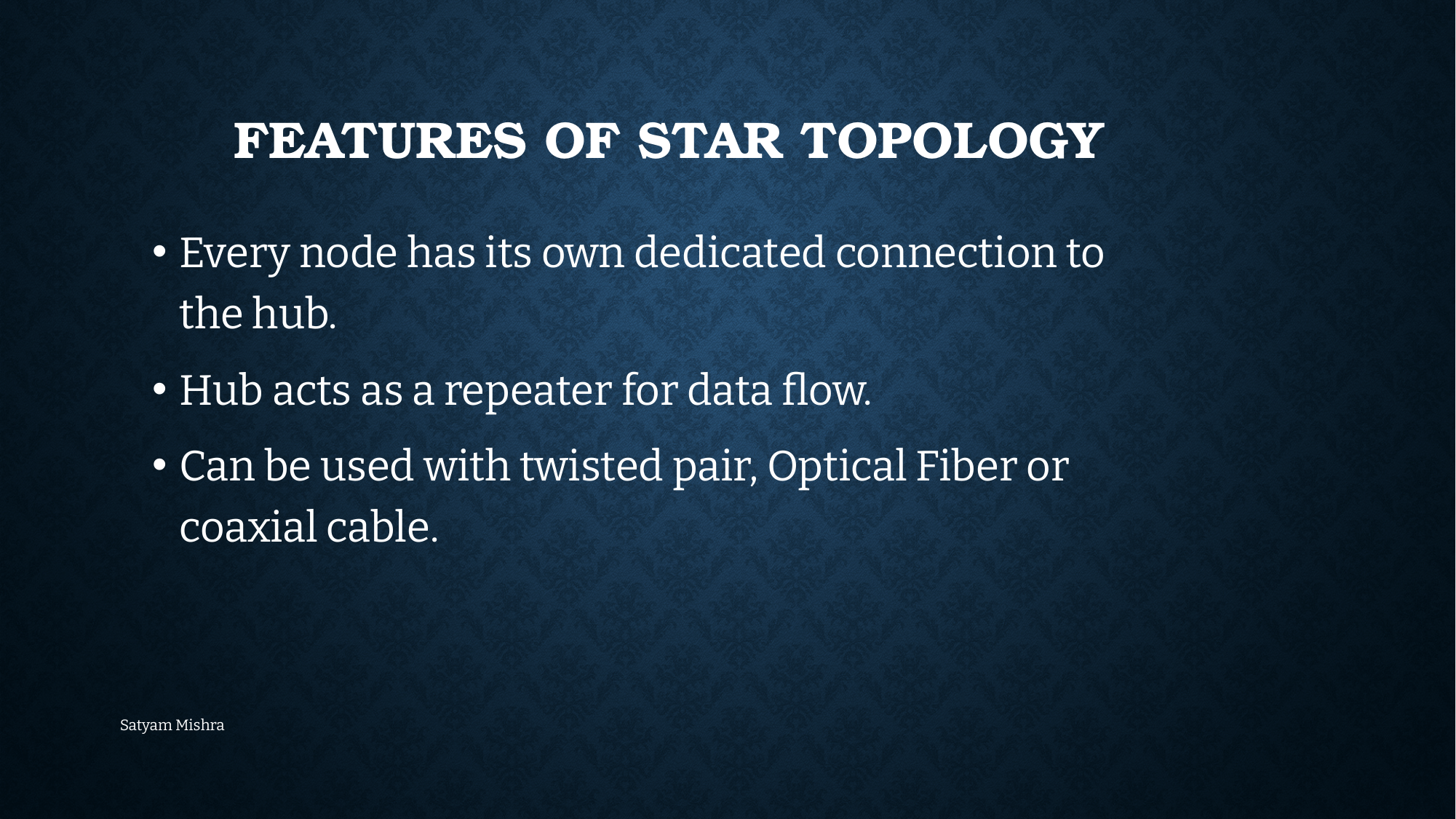

# Features of Star Topology
Every node has its own dedicated connection to the hub.
Hub acts as a repeater for data flow.
Can be used with twisted pair, Optical Fiber or coaxial cable.
Satyam Mishra